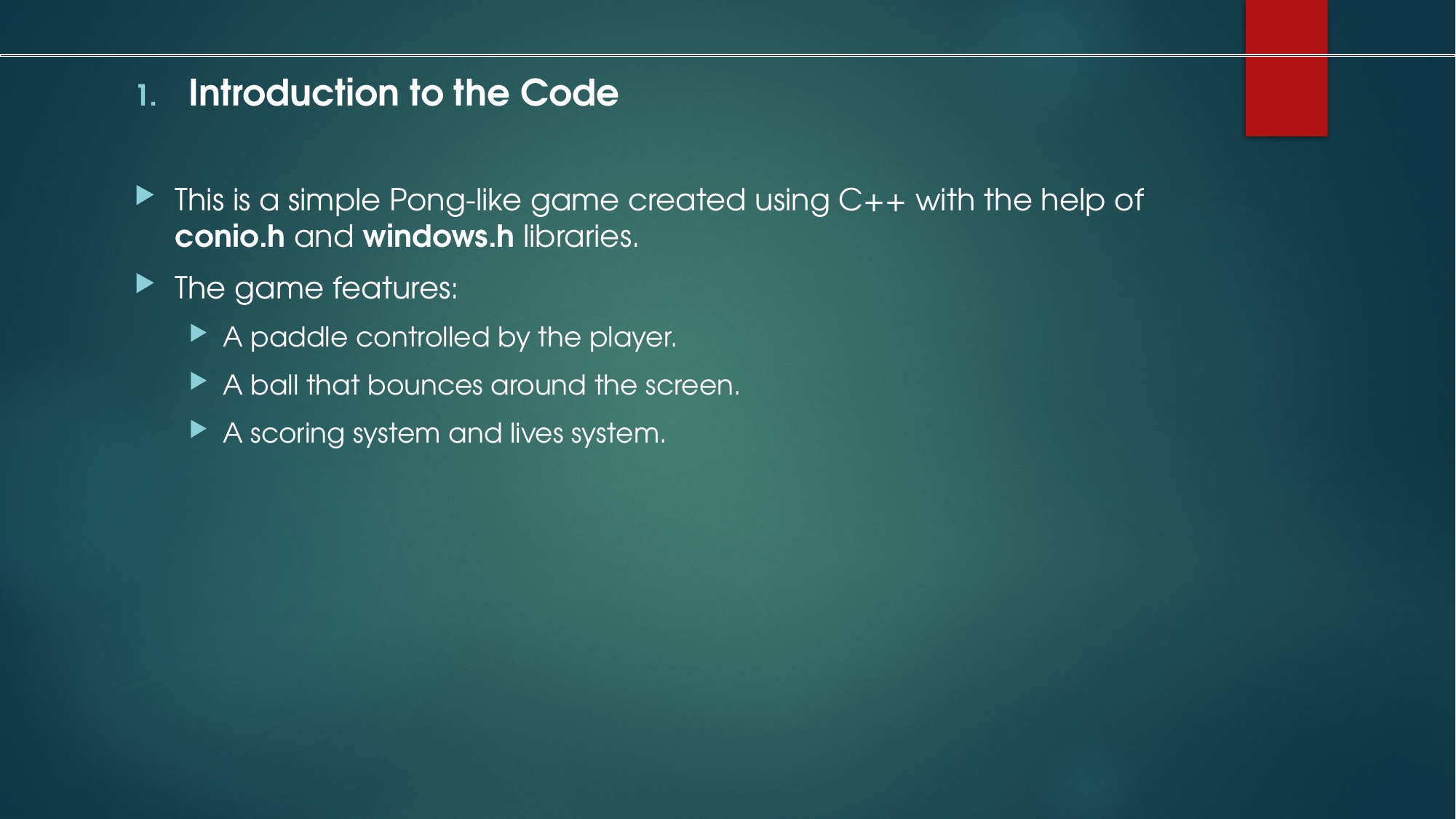

Introduction to the Code

This is a simple Pong-like game created using C++ with the help of conio.h and windows.h libraries.
The game features:
A paddle controlled by the player.
A ball that bounces around the screen.
A scoring system and lives system.